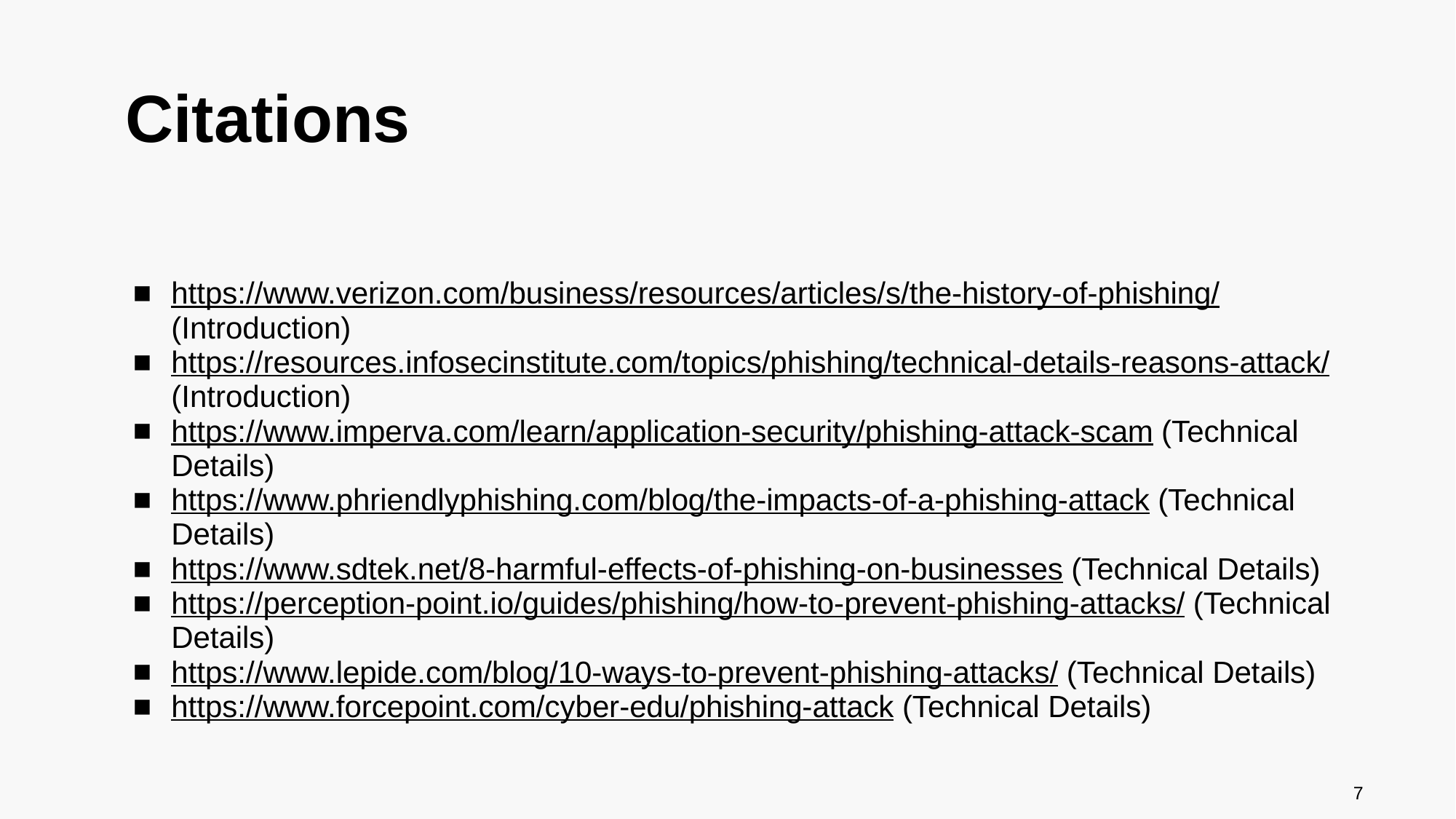

# Citations
https://www.verizon.com/business/resources/articles/s/the-history-of-phishing/ (Introduction)
https://resources.infosecinstitute.com/topics/phishing/technical-details-reasons-attack/ (Introduction)
https://www.imperva.com/learn/application-security/phishing-attack-scam (Technical Details)
https://www.phriendlyphishing.com/blog/the-impacts-of-a-phishing-attack (Technical Details)
https://www.sdtek.net/8-harmful-effects-of-phishing-on-businesses (Technical Details)
https://perception-point.io/guides/phishing/how-to-prevent-phishing-attacks/ (Technical Details)
https://www.lepide.com/blog/10-ways-to-prevent-phishing-attacks/ (Technical Details)
https://www.forcepoint.com/cyber-edu/phishing-attack (Technical Details)

7